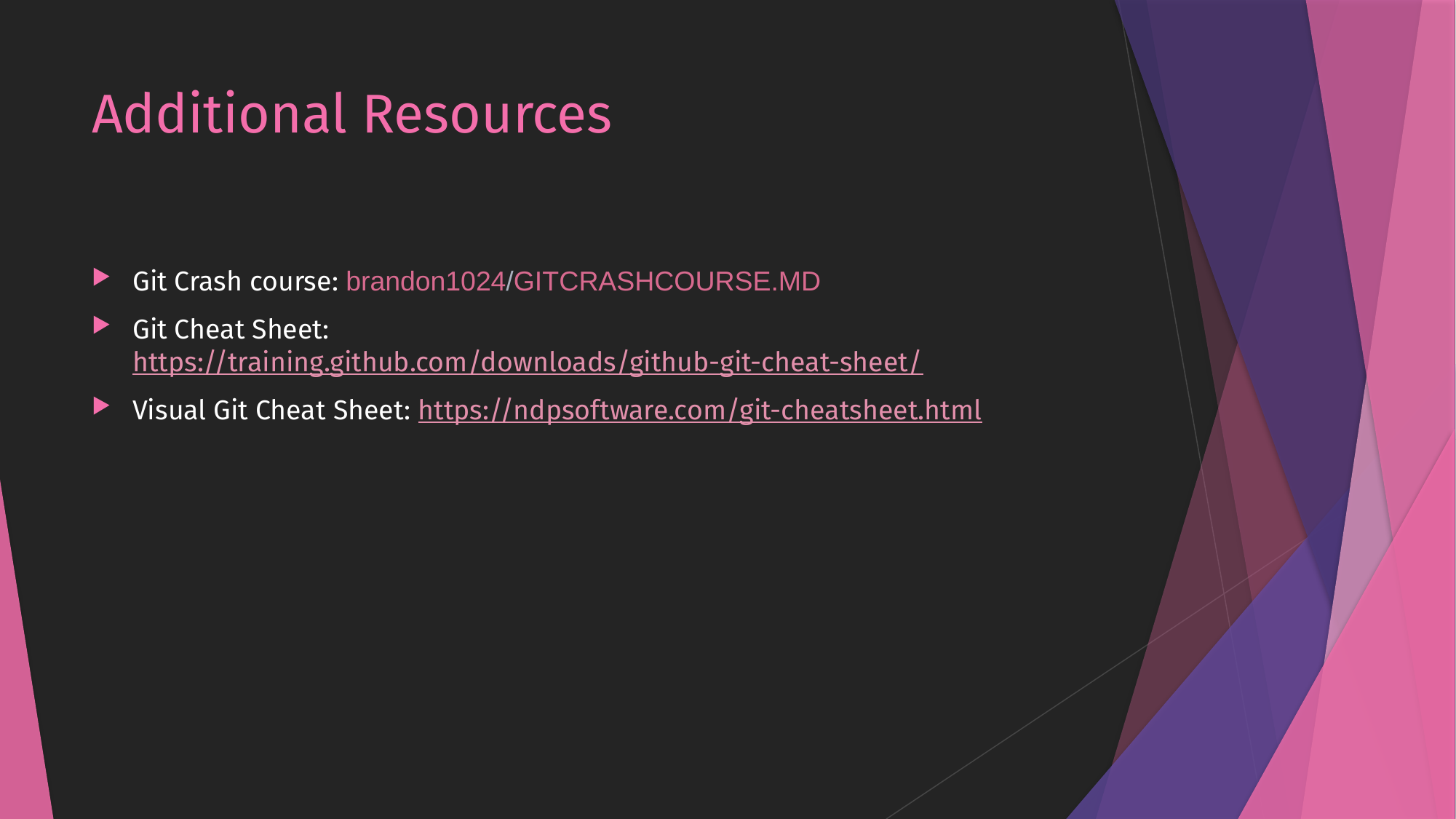

# Additional Resources
Git Crash course: brandon1024/GITCRASHCOURSE.MD
Git Cheat Sheet: https://training.github.com/downloads/github-git-cheat-sheet/
Visual Git Cheat Sheet: https://ndpsoftware.com/git-cheatsheet.html